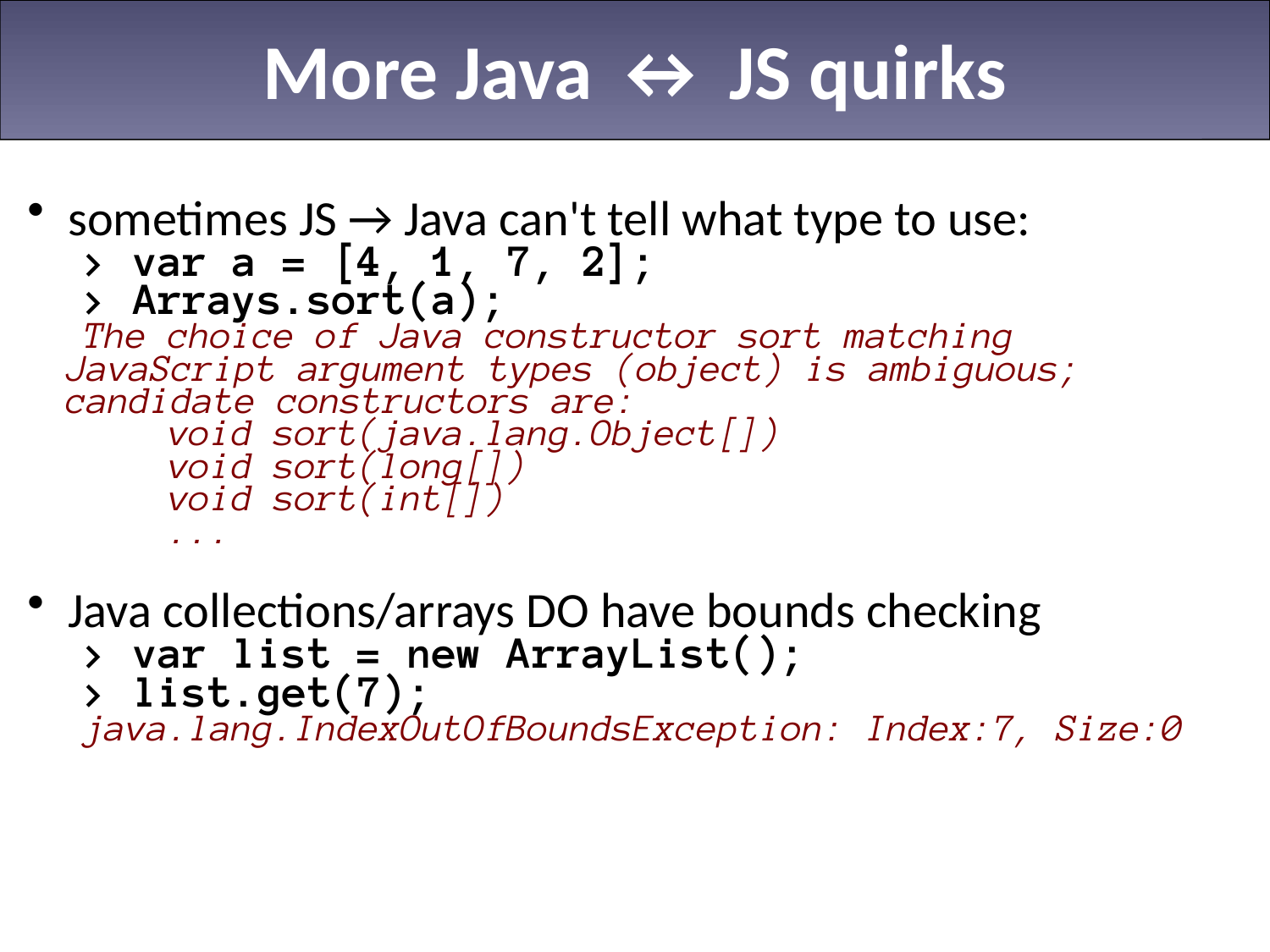

# More Java ↔ JS quirks
sometimes JS → Java can't tell what type to use:
> var a = [4, 1, 7, 2];
> Arrays.sort(a);
The choice of Java constructor sort matching JavaScript argument types (object) is ambiguous; candidate constructors are:
    void sort(java.lang.Object[])
    void sort(long[])
    void sort(int[])
    ...

Java collections/arrays DO have bounds checking
> var list = new ArrayList();
> list.get(7);
java.lang.IndexOutOfBoundsException: Index:7, Size:0
26